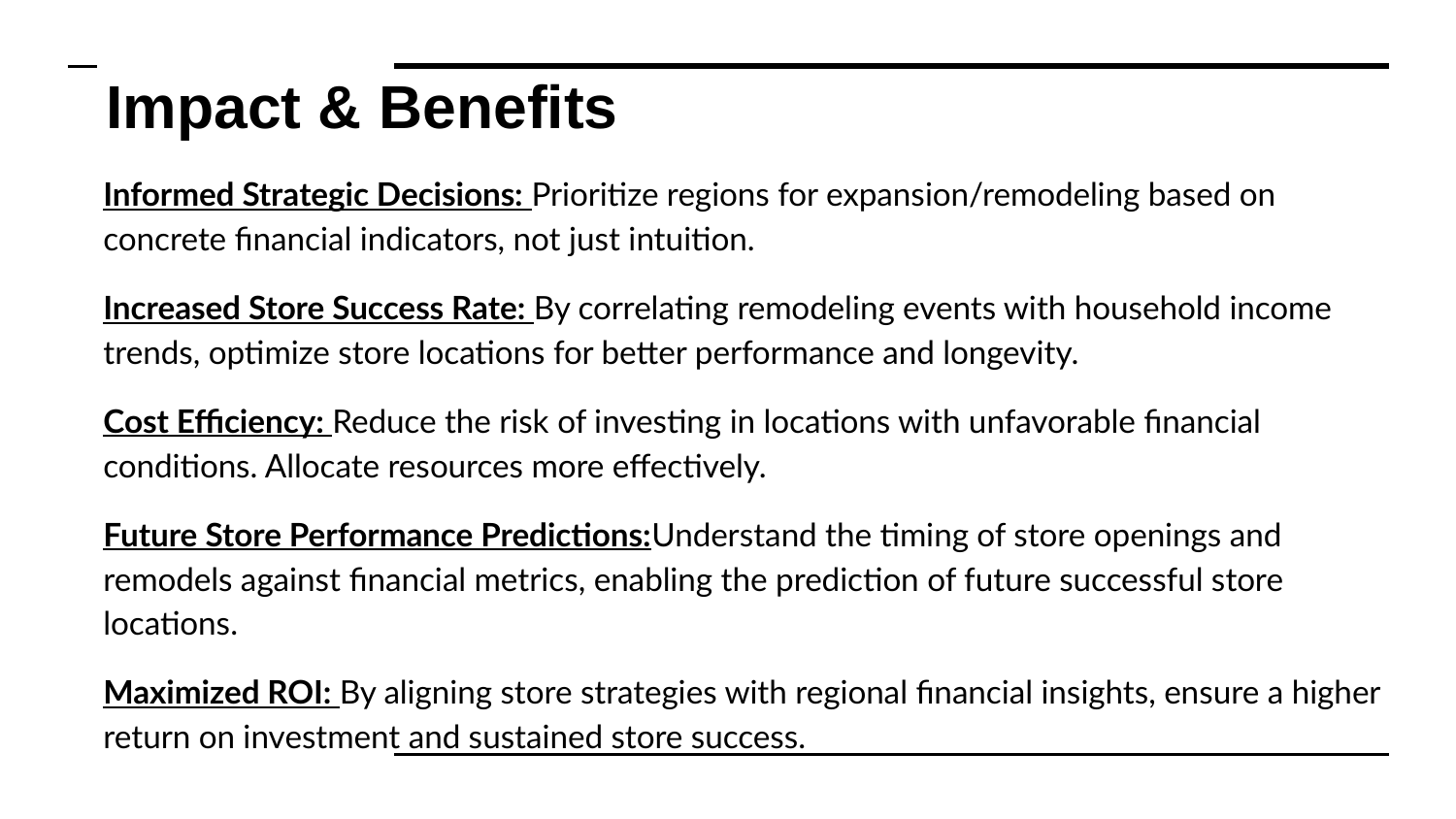

# Impact & Benefits
Informed Strategic Decisions: Prioritize regions for expansion/remodeling based on concrete financial indicators, not just intuition.
Increased Store Success Rate: By correlating remodeling events with household income trends, optimize store locations for better performance and longevity.
Cost Efficiency: Reduce the risk of investing in locations with unfavorable financial conditions. Allocate resources more effectively.
Future Store Performance Predictions:Understand the timing of store openings and remodels against financial metrics, enabling the prediction of future successful store locations.
Maximized ROI: By aligning store strategies with regional financial insights, ensure a higher return on investment and sustained store success.